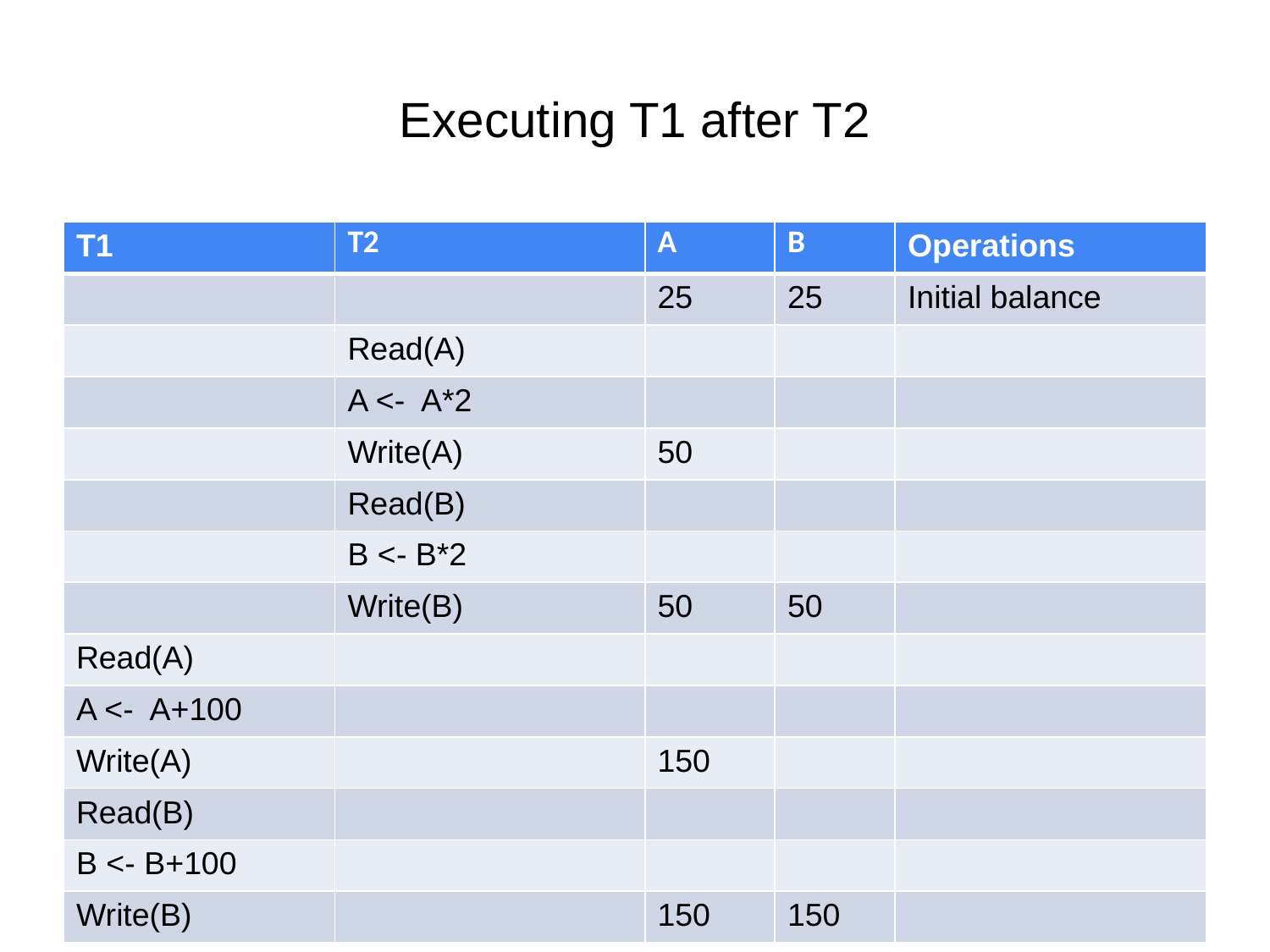

# Executing T1 after T2
| T1 | T2 | A | B | Operations |
| --- | --- | --- | --- | --- |
|  |  | 25 | 25 | Initial balance |
|  | Read(A) |  |  |  |
|  | A <- A\*2 |  |  |  |
|  | Write(A) | 50 |  |  |
|  | Read(B) |  |  |  |
|  | B <- B\*2 |  |  |  |
|  | Write(B) | 50 | 50 |  |
| Read(A) |  |  |  |  |
| A <- A+100 |  |  |  |  |
| Write(A) |  | 150 |  |  |
| Read(B) |  |  |  |  |
| B <- B+100 |  |  |  |  |
| Write(B) |  | 150 | 150 |  |